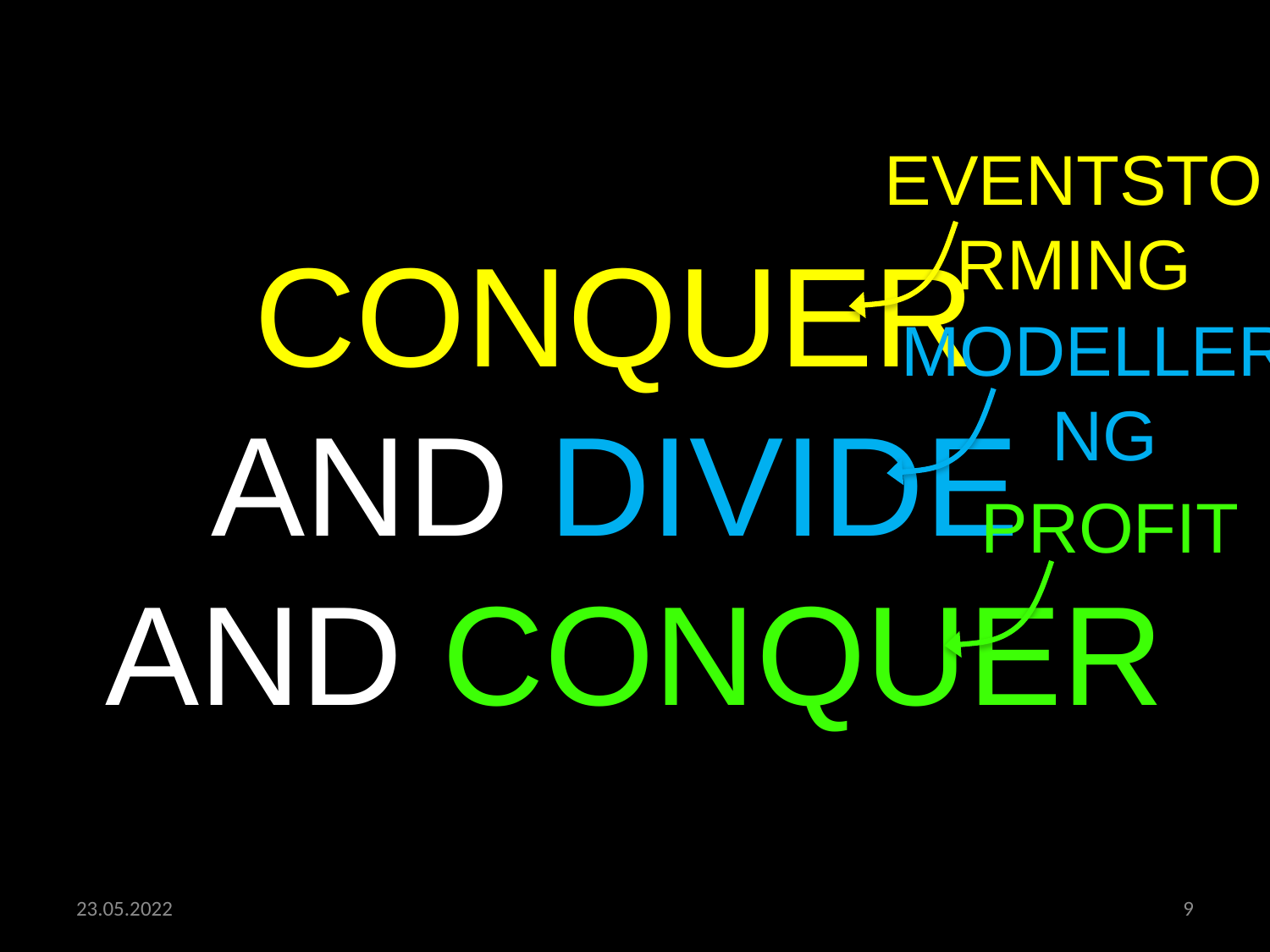

EVENTSTORMING
CONQUER
AND DIVIDE
AND CONQUER

MODELLERING

PROFIT

23.05.2022
9